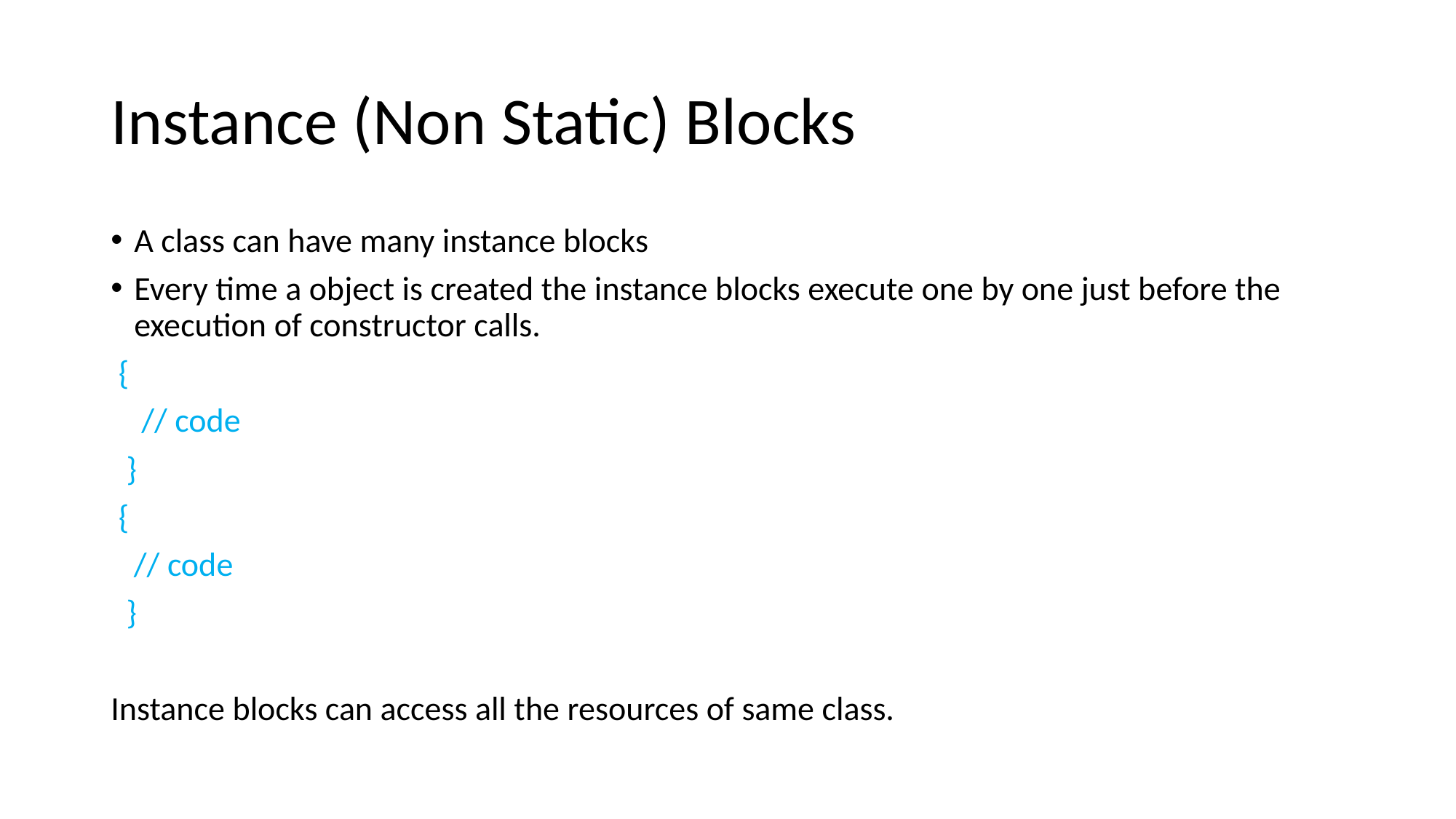

# Instance (Non Static) Blocks
A class can have many instance blocks
Every time a object is created the instance blocks execute one by one just before the execution of constructor calls.
 {
    // code
  }
 {
   // code
  }

Instance blocks can access all the resources of same class.